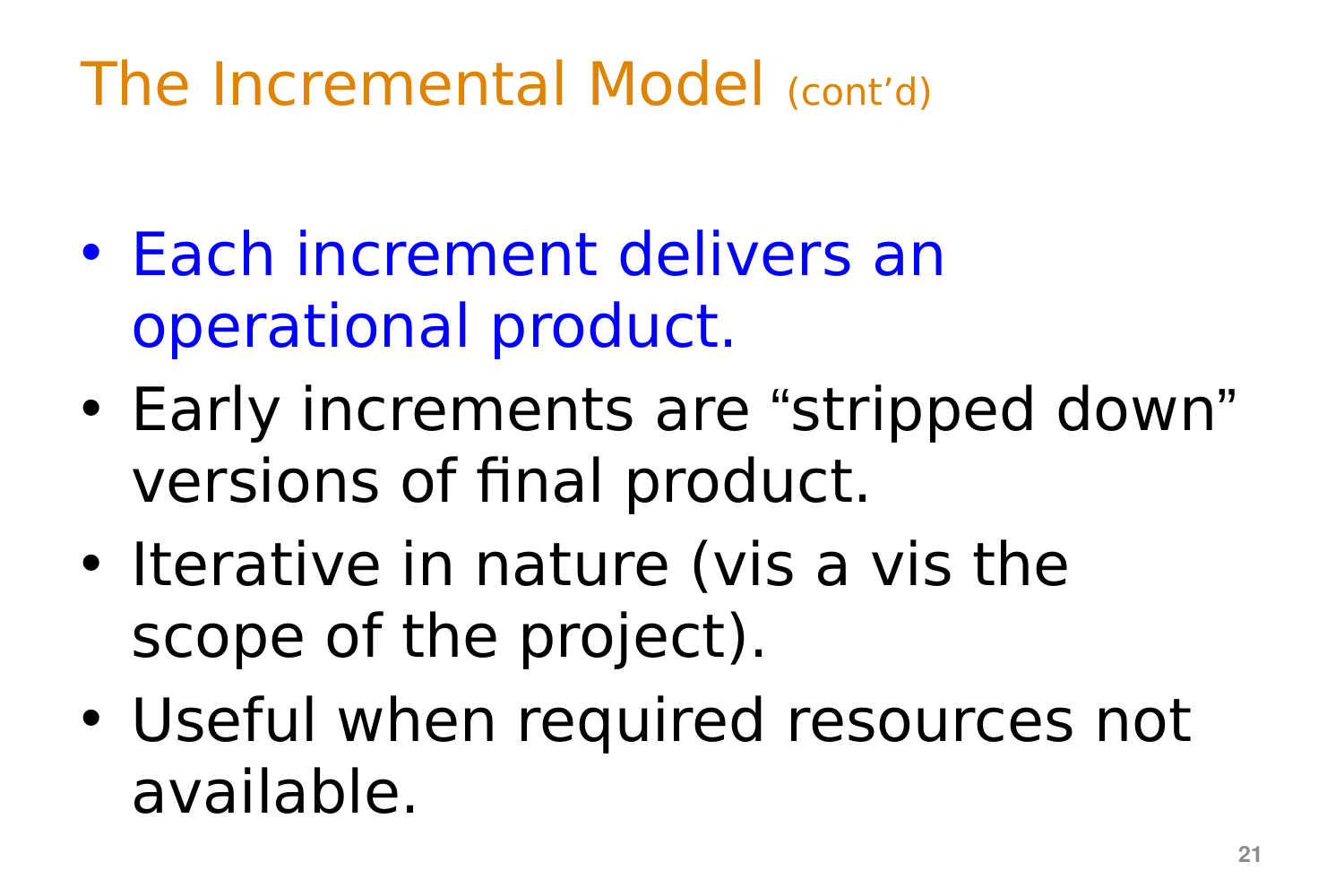

# The Incremental Model (cont’d)
Each increment delivers an operational product.
Early increments are “stripped down” versions of final product.
Iterative in nature (vis a vis the scope of the project).
Useful when required resources not available.

21